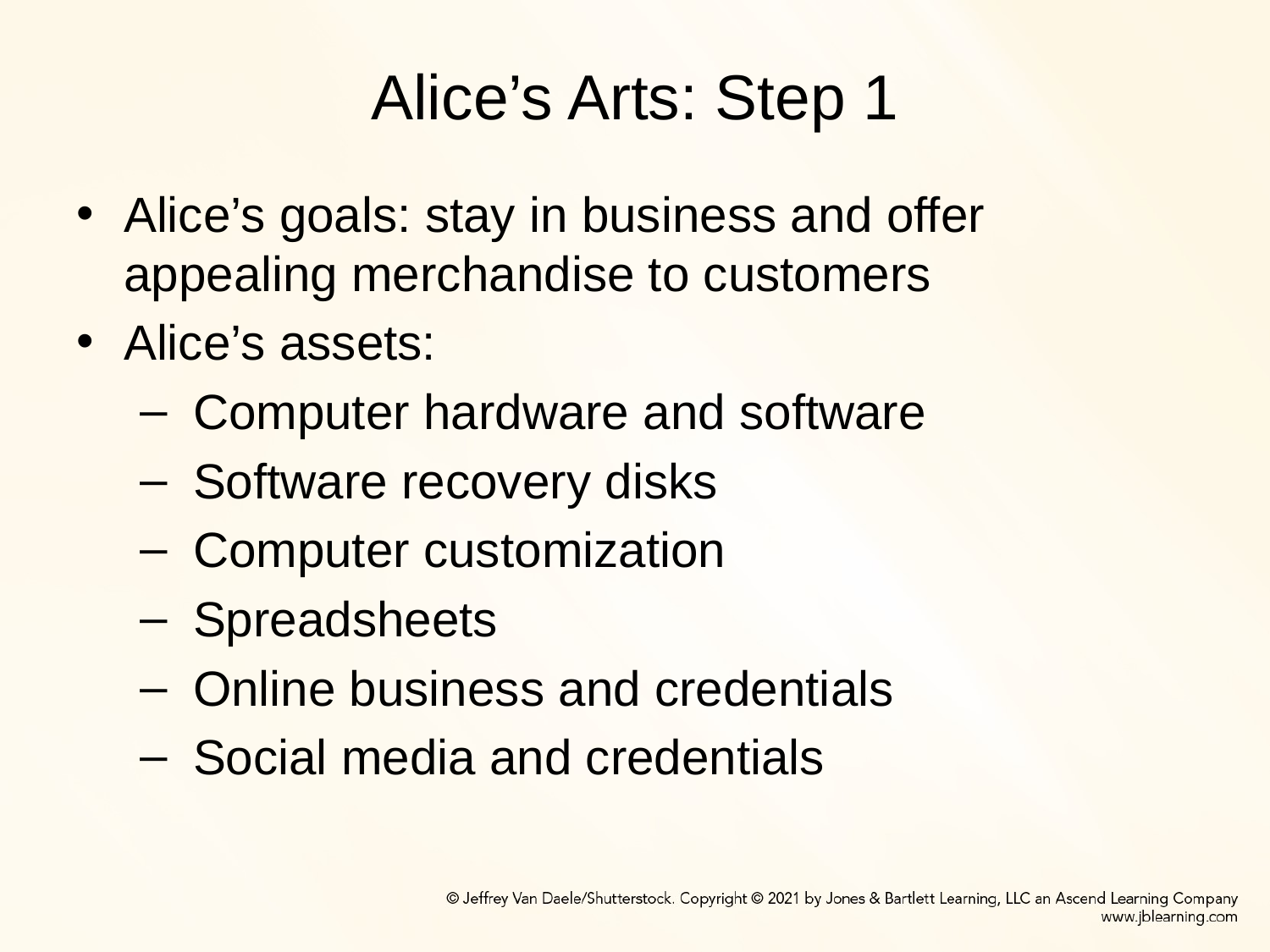

# Alice’s Arts: Step 1
Alice’s goals: stay in business and offer appealing merchandise to customers
Alice’s assets:
 Computer hardware and software
 Software recovery disks
 Computer customization
 Spreadsheets
 Online business and credentials
 Social media and credentials